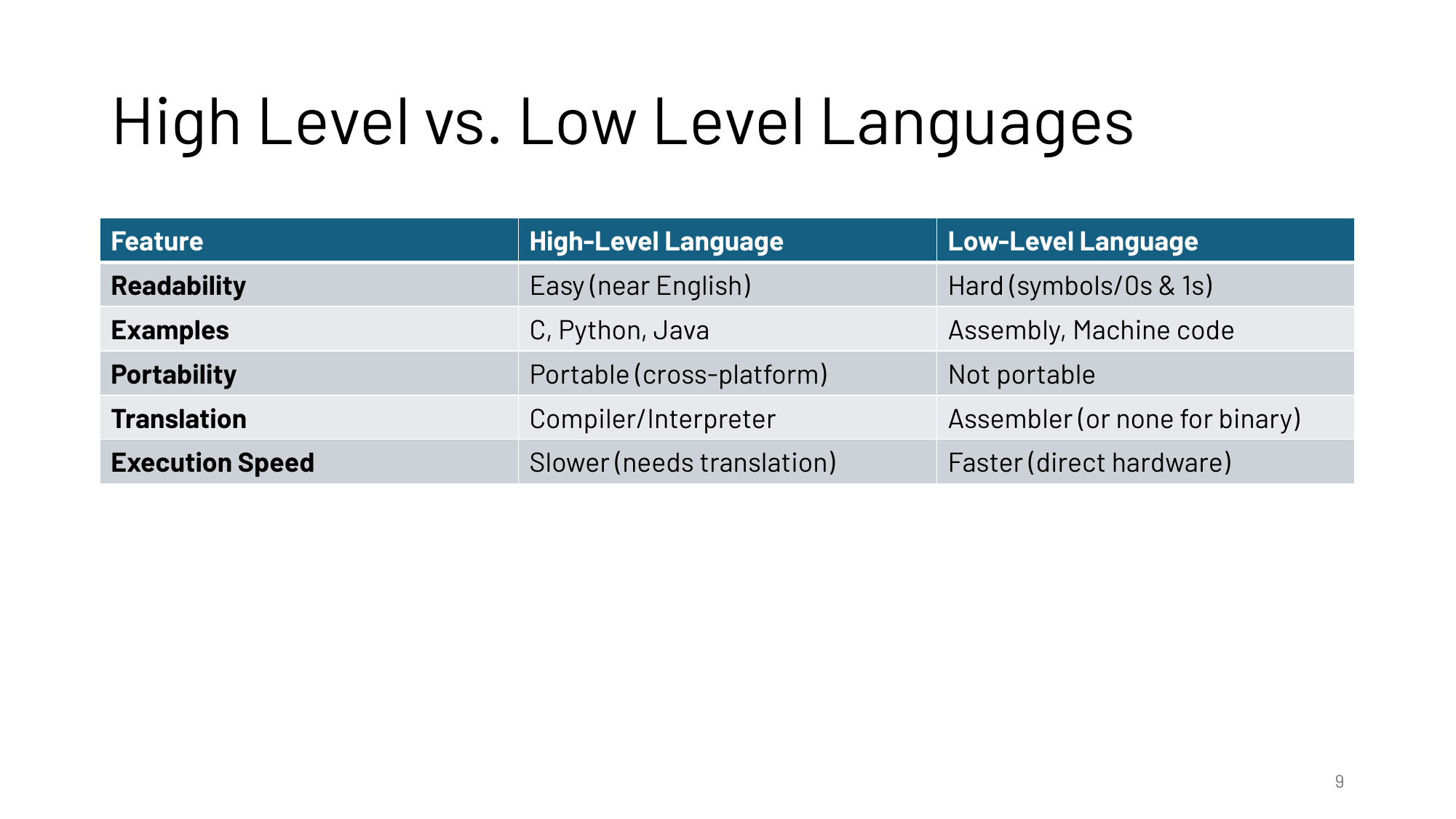

# High Level vs. Low Level Languages
| Feature | High-Level Language | Low-Level Language |
| --- | --- | --- |
| Readability | Easy (near English) | Hard (symbols/0s & 1s) |
| Examples | C, Python, Java | Assembly, Machine code |
| Portability | Portable (cross-platform) | Not portable |
| Translation | Compiler/Interpreter | Assembler (or none for binary) |
| Execution Speed | Slower (needs translation) | Faster (direct hardware) |
9